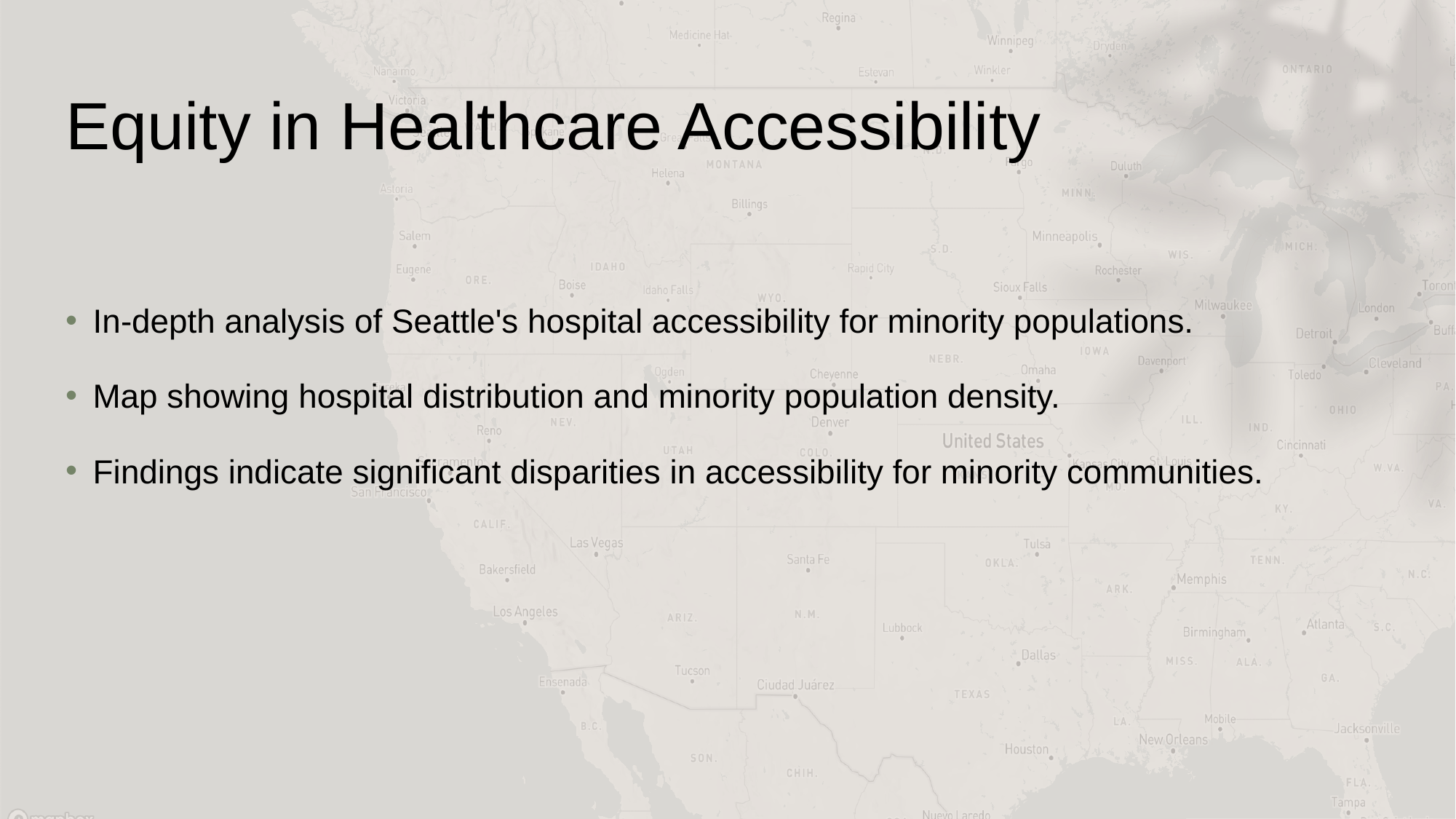

# Equity in Healthcare Accessibility
In-depth analysis of Seattle's hospital accessibility for minority populations.
Map showing hospital distribution and minority population density.
Findings indicate significant disparities in accessibility for minority communities.